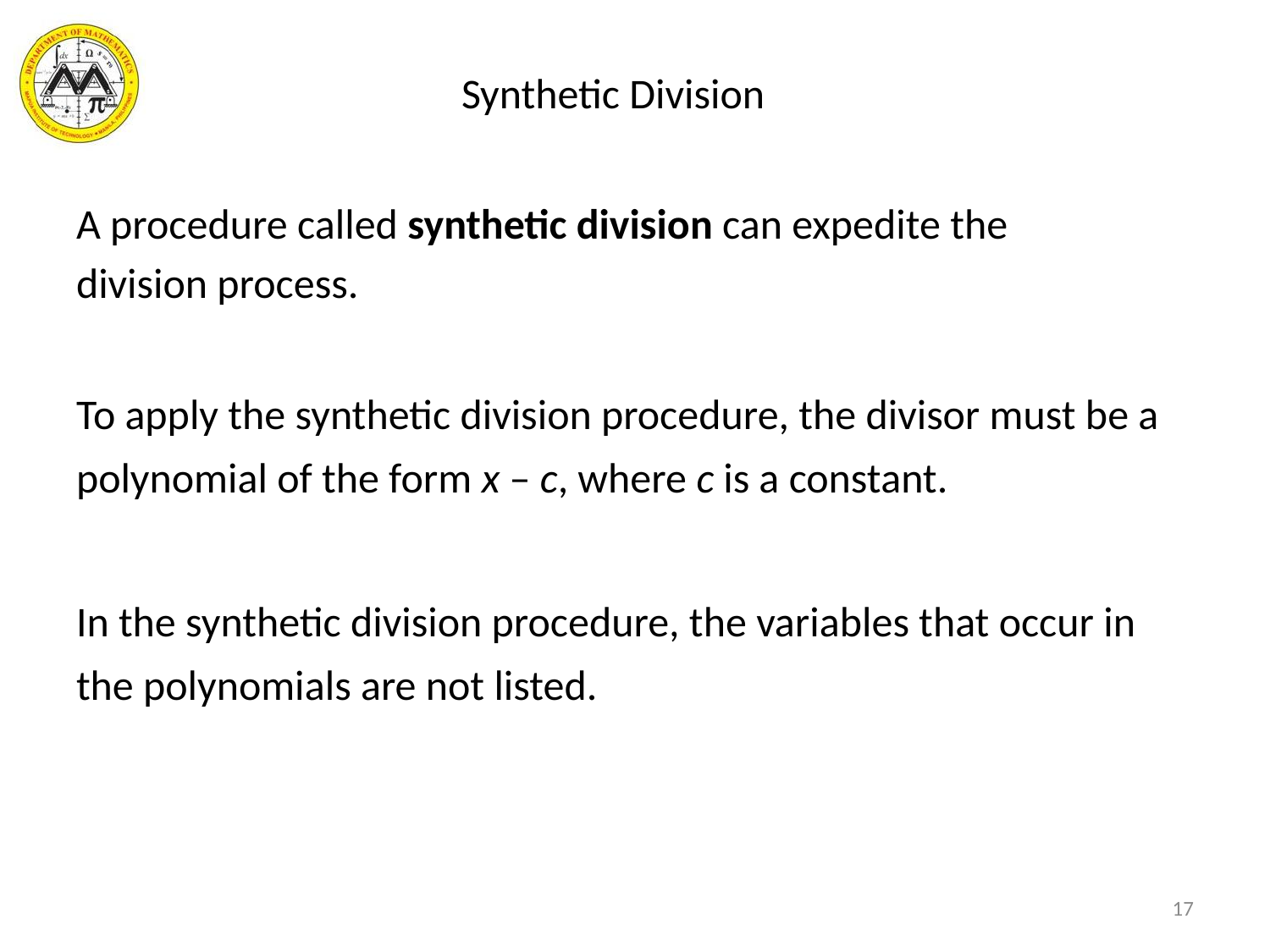

# Synthetic Division
A procedure called synthetic division can expedite the
division process.

To apply the synthetic division procedure, the divisor must be a polynomial of the form x – c, where c is a constant.

In the synthetic division procedure, the variables that occur in the polynomials are not listed.
17